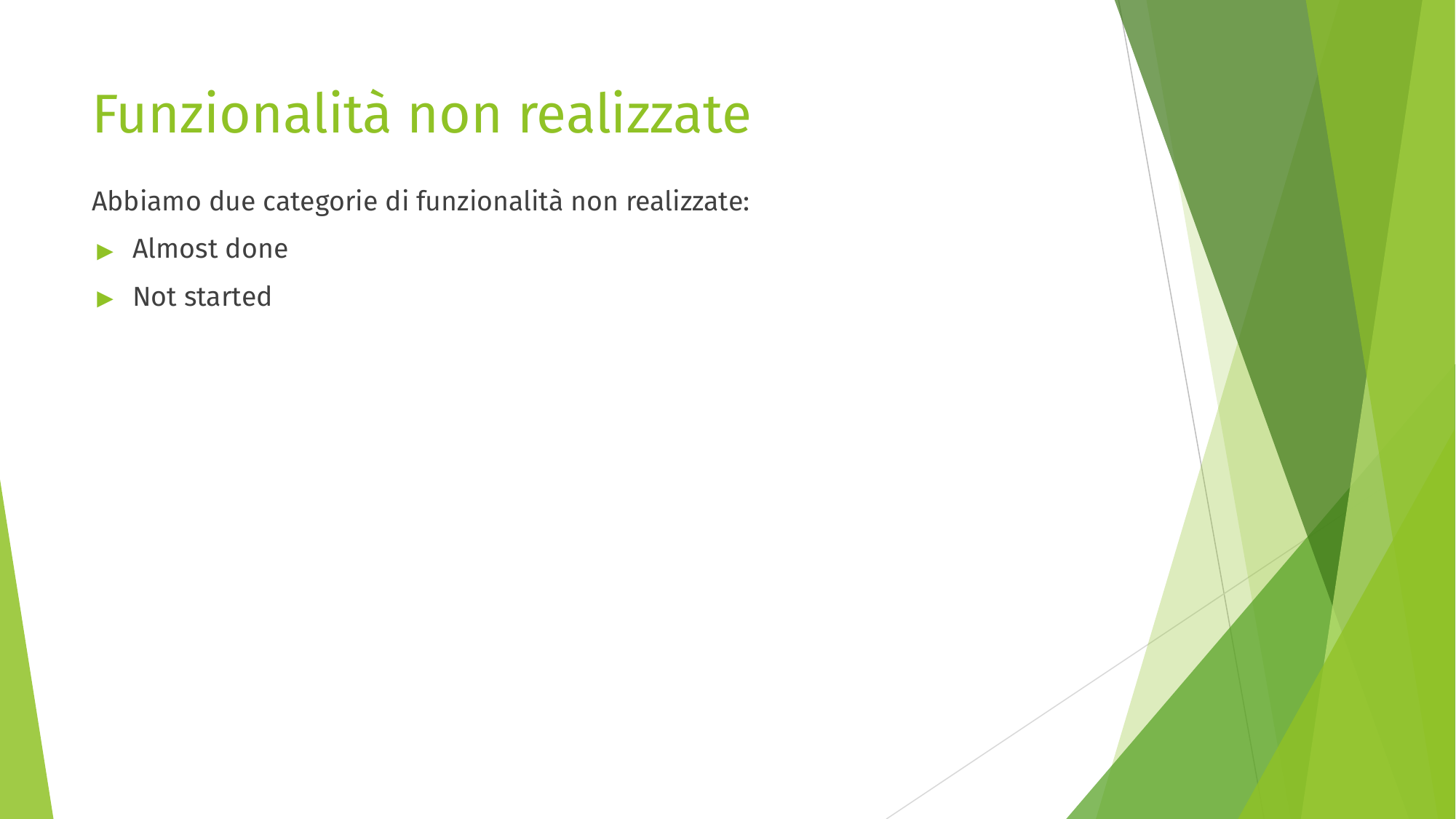

Funzionalità non realizzate
Abbiamo due categorie di funzionalità non realizzate:
Almost done
Not started